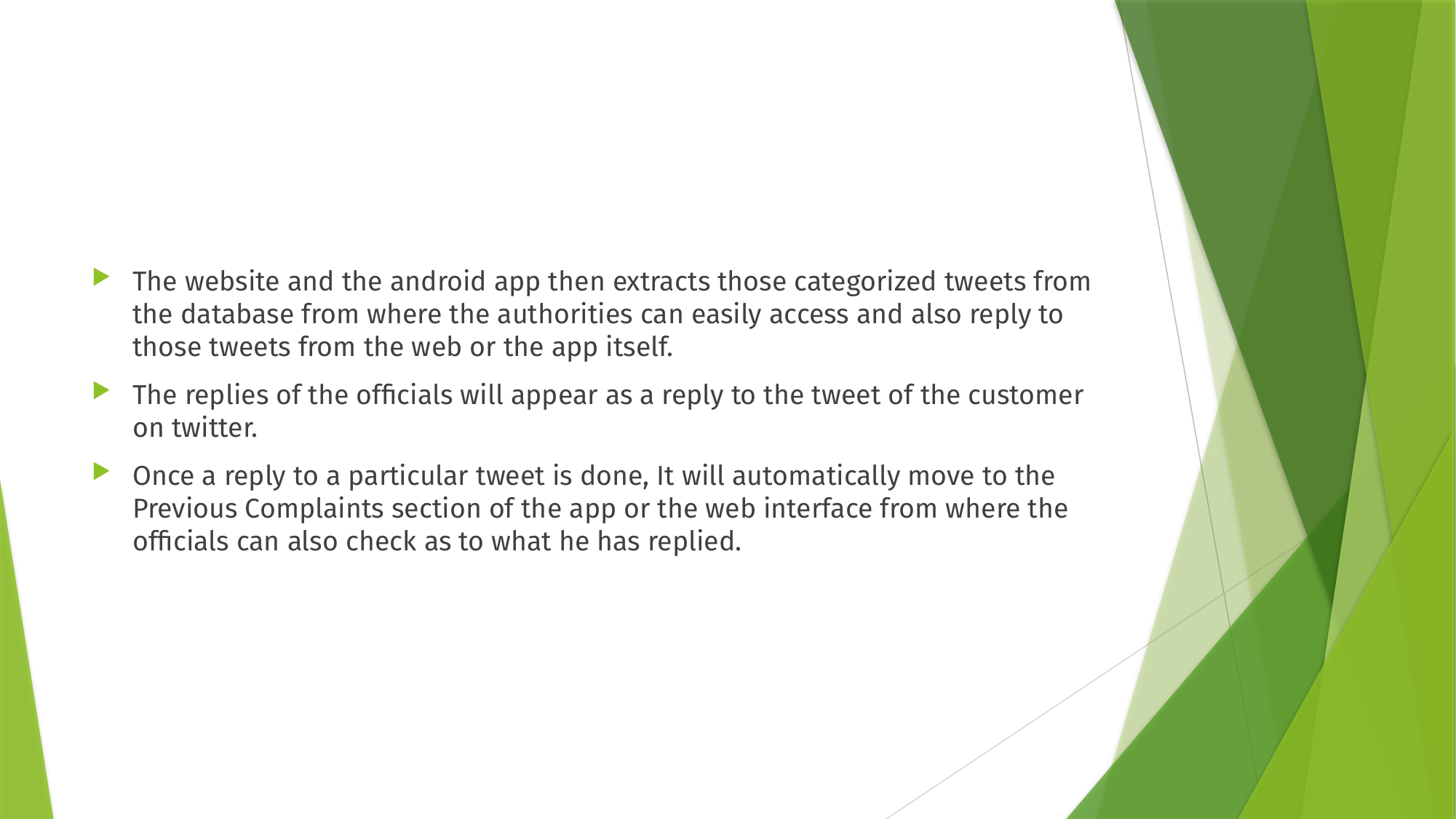

#
The website and the android app then extracts those categorized tweets from the database from where the authorities can easily access and also reply to those tweets from the web or the app itself.
The replies of the officials will appear as a reply to the tweet of the customer on twitter.
Once a reply to a particular tweet is done, It will automatically move to the Previous Complaints section of the app or the web interface from where the officials can also check as to what he has replied.